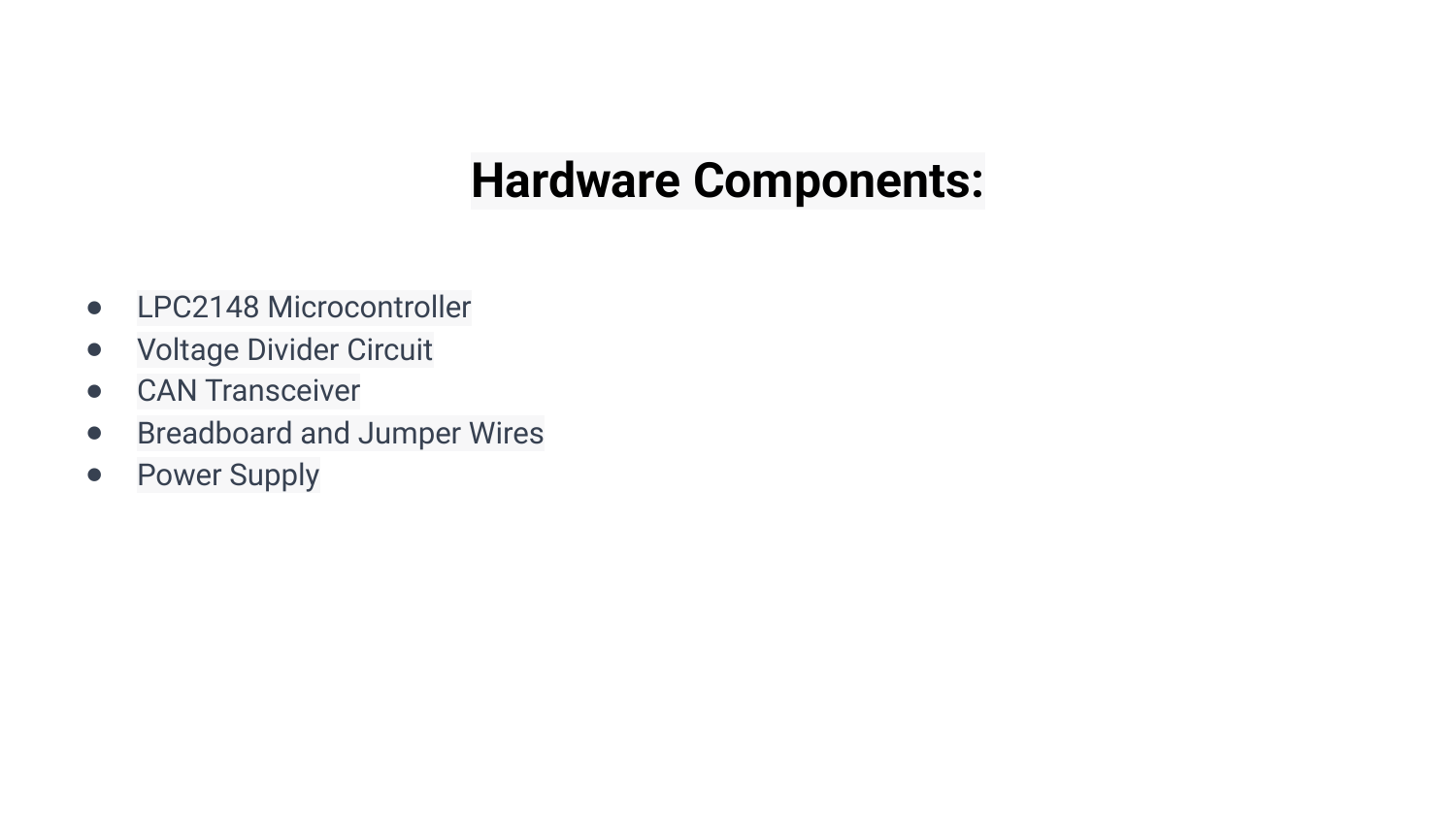

# Hardware Components:

LPC2148 Microcontroller
Voltage Divider Circuit
CAN Transceiver
Breadboard and Jumper Wires
Power Supply